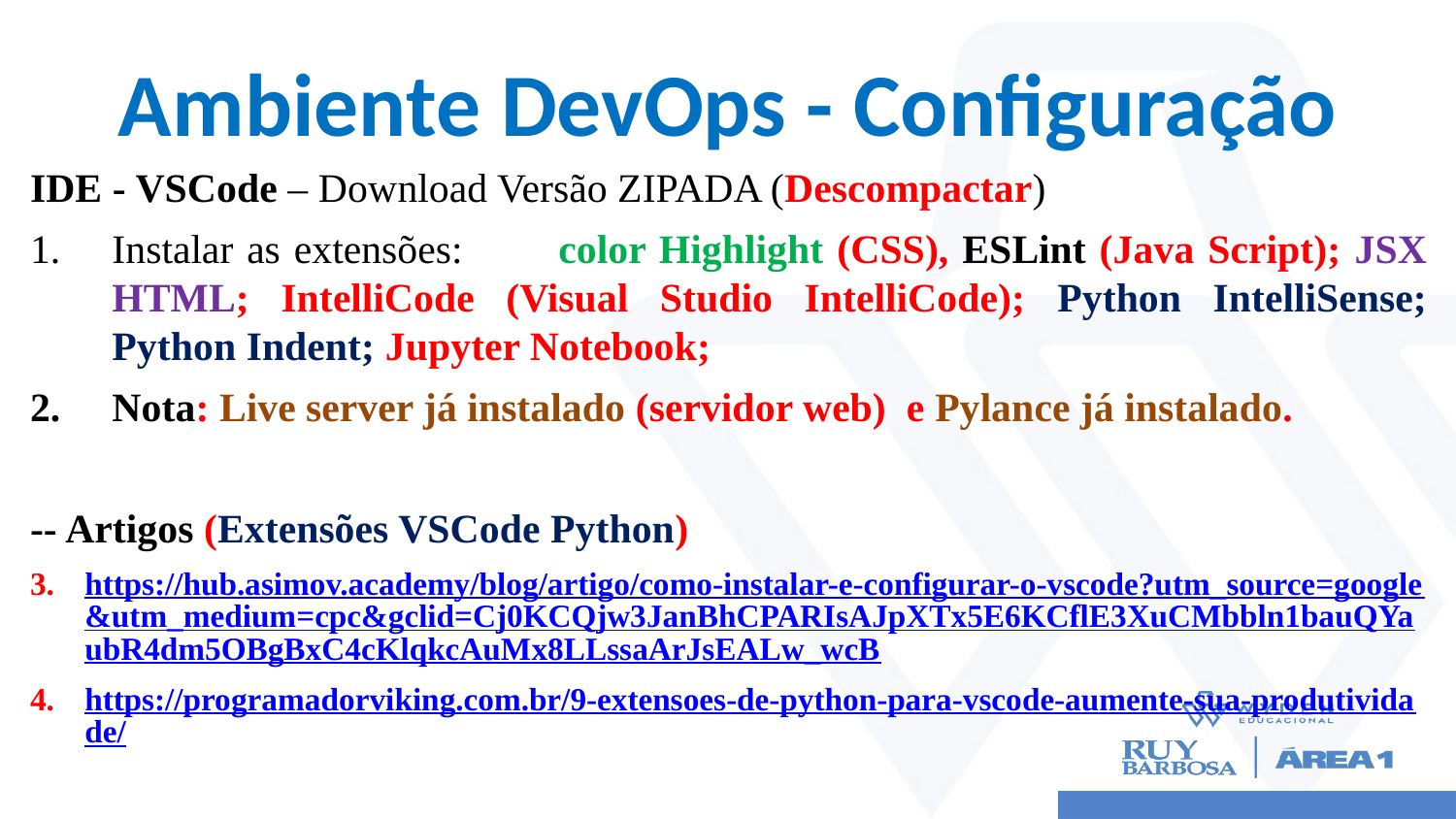

# Ambiente DevOps - Configuração
IDE - VSCode – Download Versão ZIPADA (Descompactar)
Instalar as extensões: 	color Highlight (CSS), ESLint (Java Script); JSX HTML; IntelliCode (Visual Studio IntelliCode); Python IntelliSense; Python Indent; Jupyter Notebook;
Nota: Live server já instalado (servidor web)  e Pylance já instalado.

-- Artigos (Extensões VSCode Python)
https://hub.asimov.academy/blog/artigo/como-instalar-e-configurar-o-vscode?utm_source=google&utm_medium=cpc&gclid=Cj0KCQjw3JanBhCPARIsAJpXTx5E6KCflE3XuCMbbln1bauQYaubR4dm5OBgBxC4cKlqkcAuMx8LLssaArJsEALw_wcB
https://programadorviking.com.br/9-extensoes-de-python-para-vscode-aumente-sua-produtividade/